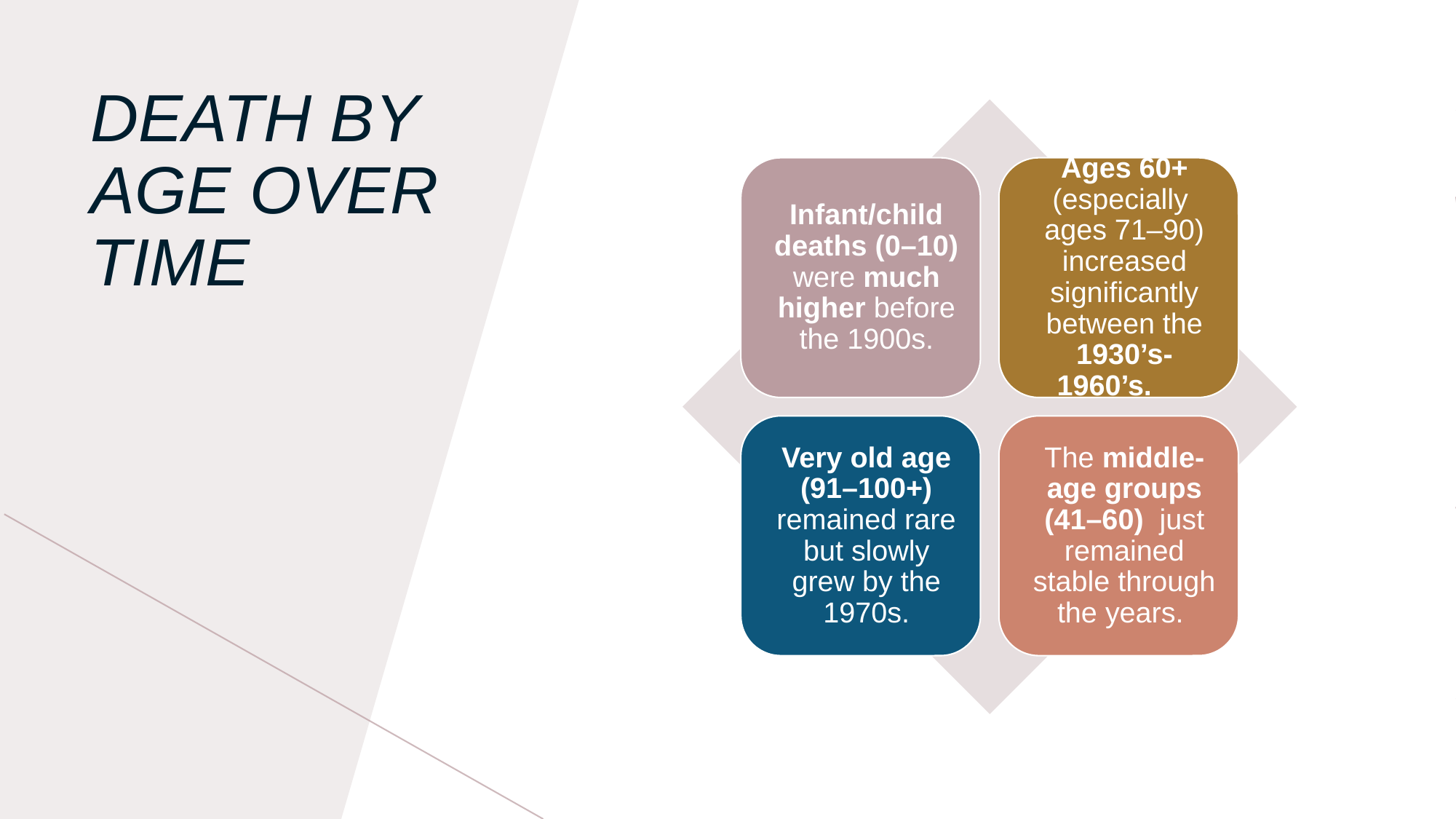

# Death By Age Over Time
Infant/child deaths (0–10) were much higher before the 1900s.
Ages 60+ (especially  ages 71–90) increased significantly between the 1930’s- 1960’s.
Very old age (91–100+) remained rare but slowly grew by the 1970s.
The middle-age groups (41–60)  just remained stable through the years.